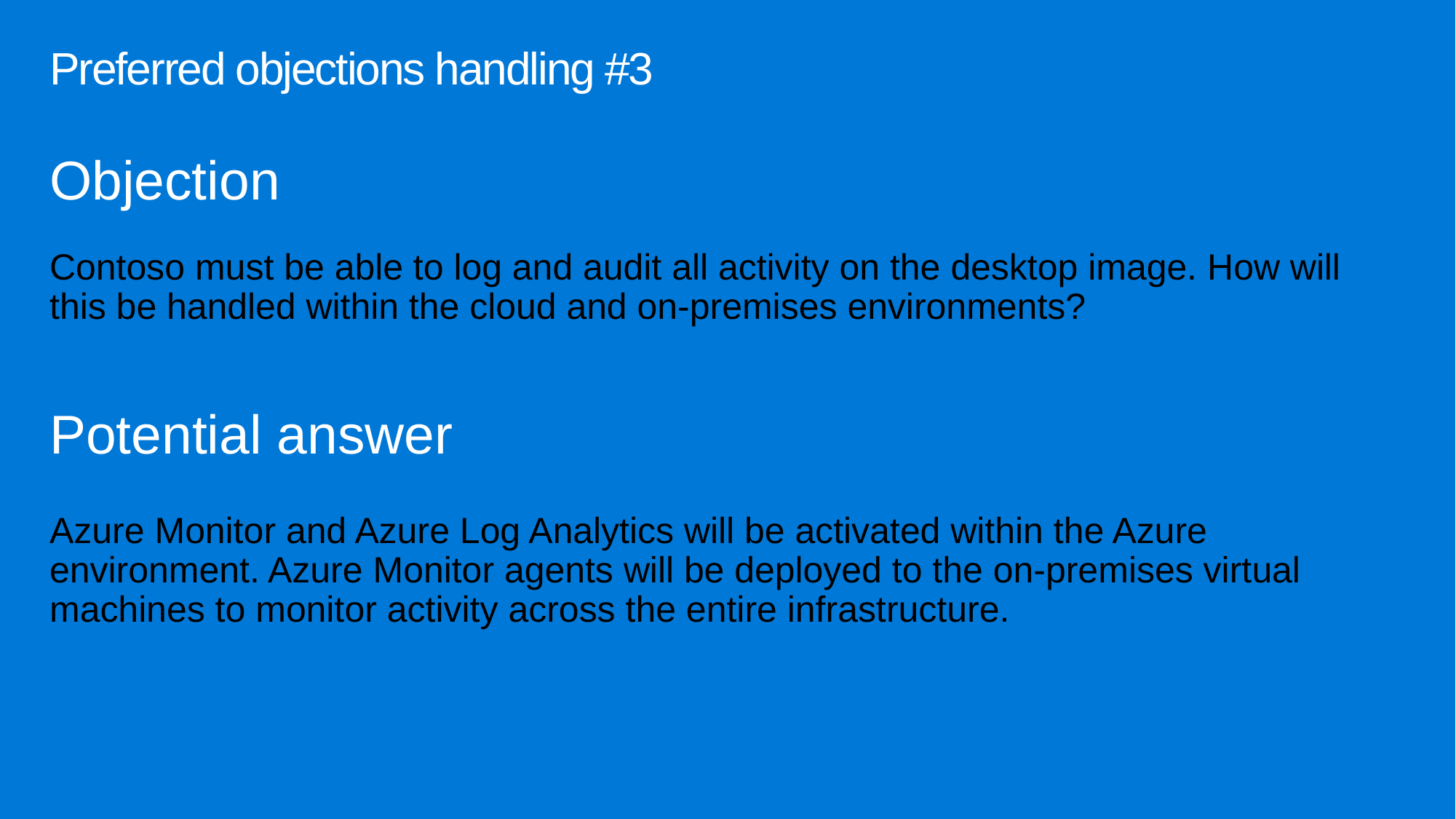

# Preferred objections handling #3
Objection
Contoso must be able to log and audit all activity on the desktop image. How will this be handled within the cloud and on-premises environments?

Potential answer

Azure Monitor and Azure Log Analytics will be activated within the Azure environment. Azure Monitor agents will be deployed to the on-premises virtual machines to monitor activity across the entire infrastructure.